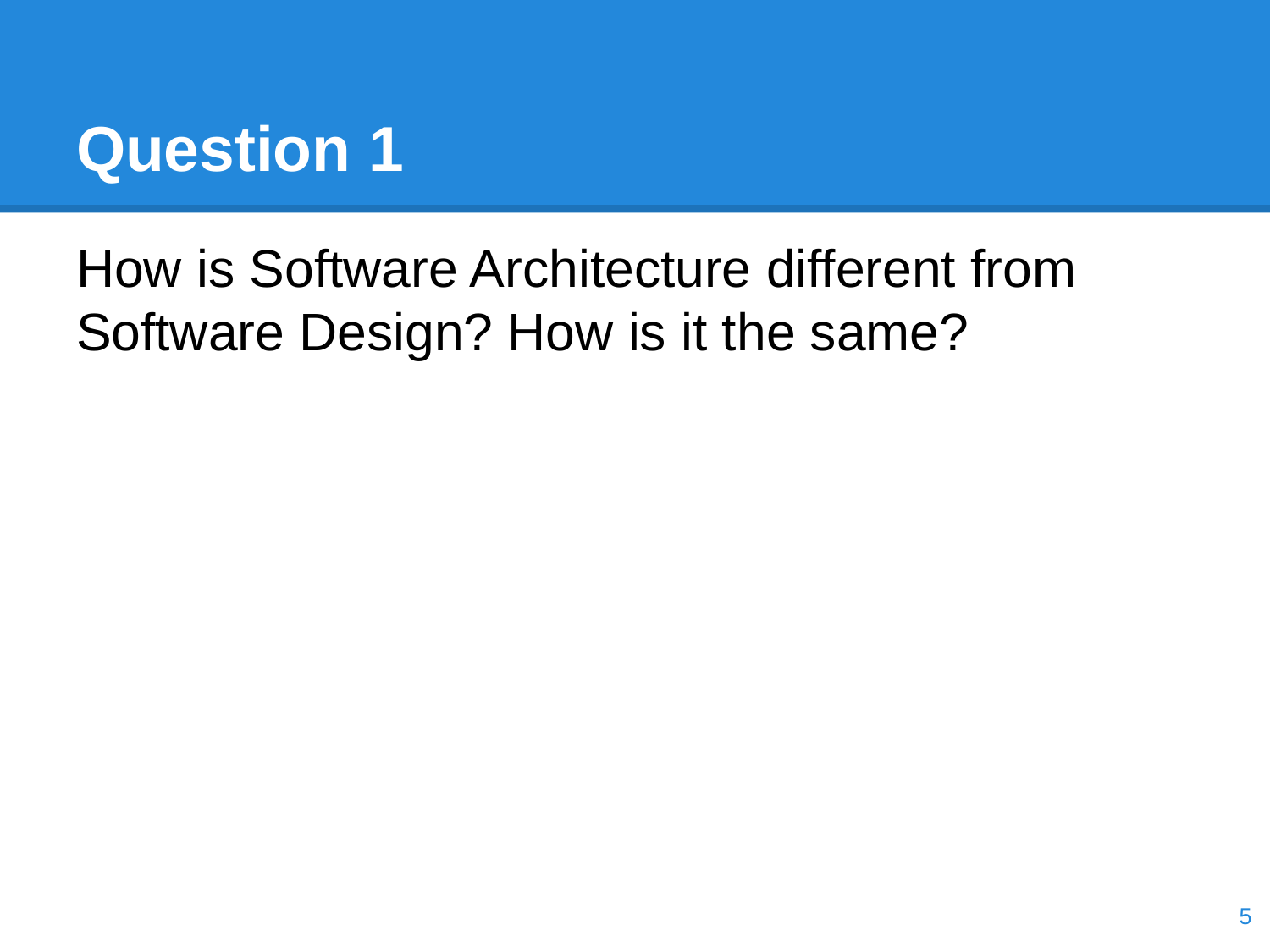

# Question 1
How is Software Architecture different from Software Design? How is it the same?
5